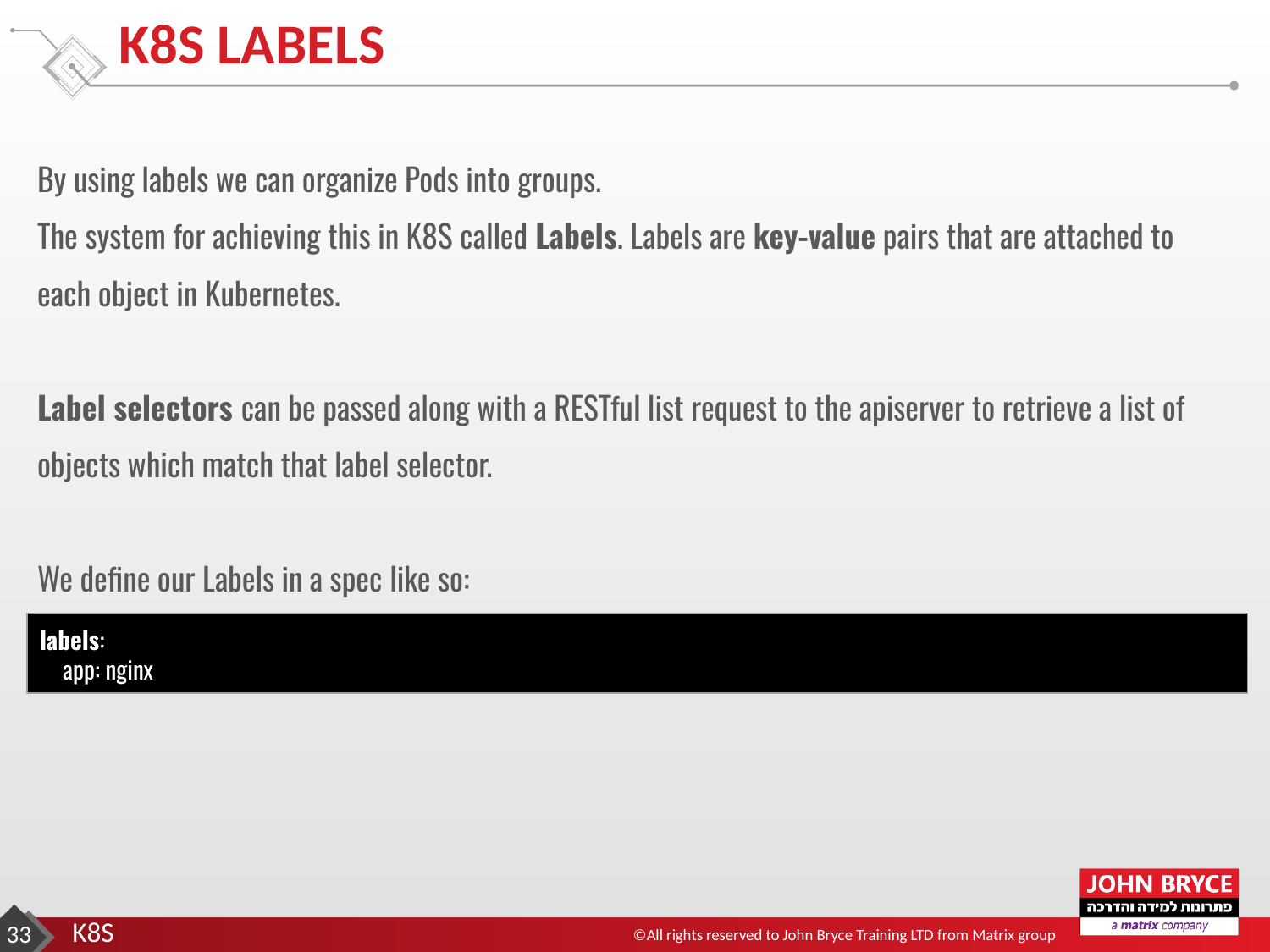

# K8S LABELS
By using labels we can organize Pods into groups.
The system for achieving this in K8S called Labels. Labels are key-value pairs that are attached to each object in Kubernetes.
Label selectors can be passed along with a RESTful list request to the apiserver to retrieve a list of objects which match that label selector.

We define our Labels in a spec like so:

labels:
    app: nginx

33